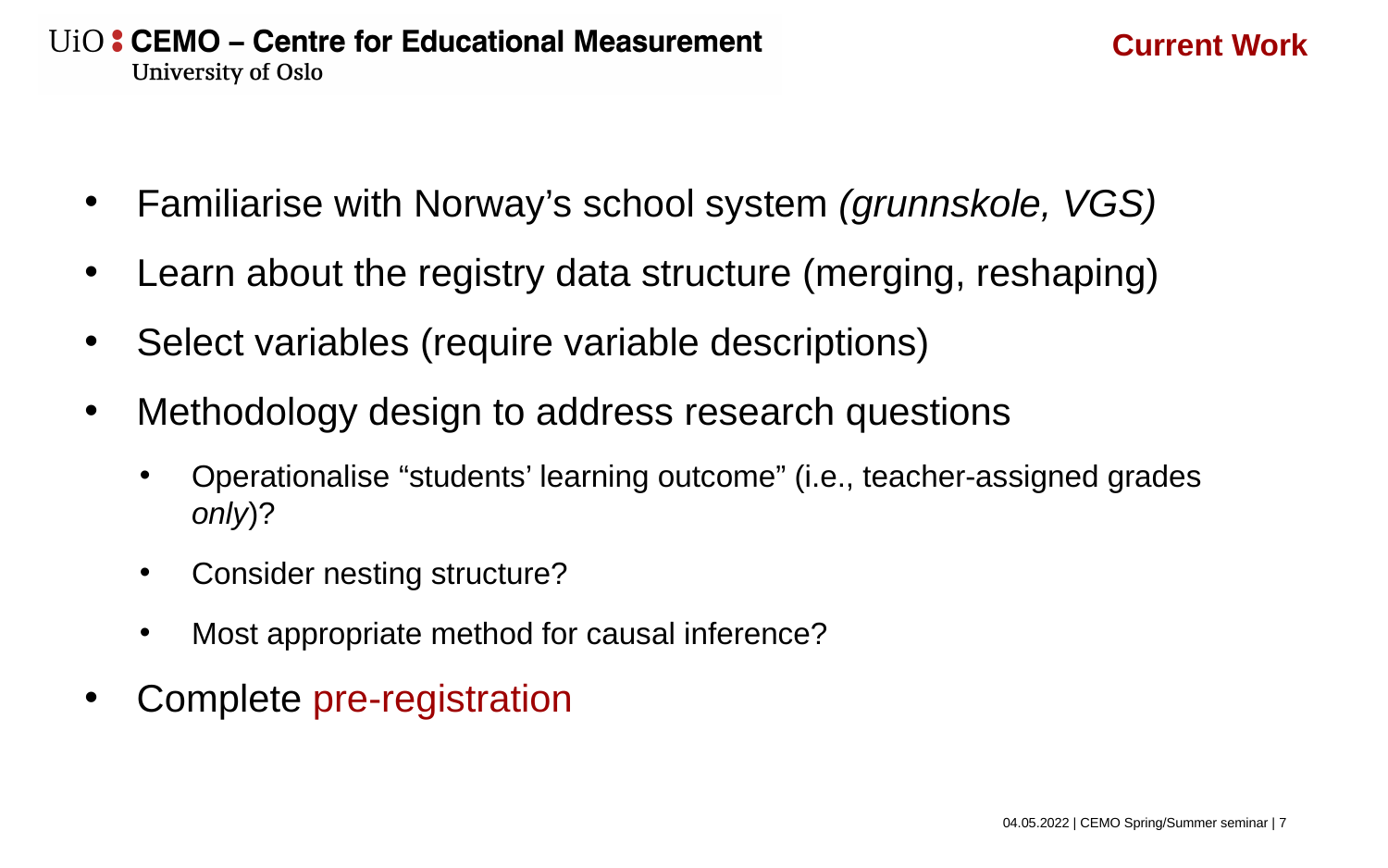

Current Work
Familiarise with Norway’s school system (grunnskole, VGS)
Learn about the registry data structure (merging, reshaping)
Select variables (require variable descriptions)
Methodology design to address research questions
Operationalise “students’ learning outcome” (i.e., teacher-assigned grades only)?
Consider nesting structure?
Most appropriate method for causal inference?
Complete pre-registration
04.05.2022 | CEMO Spring/Summer seminar | 7